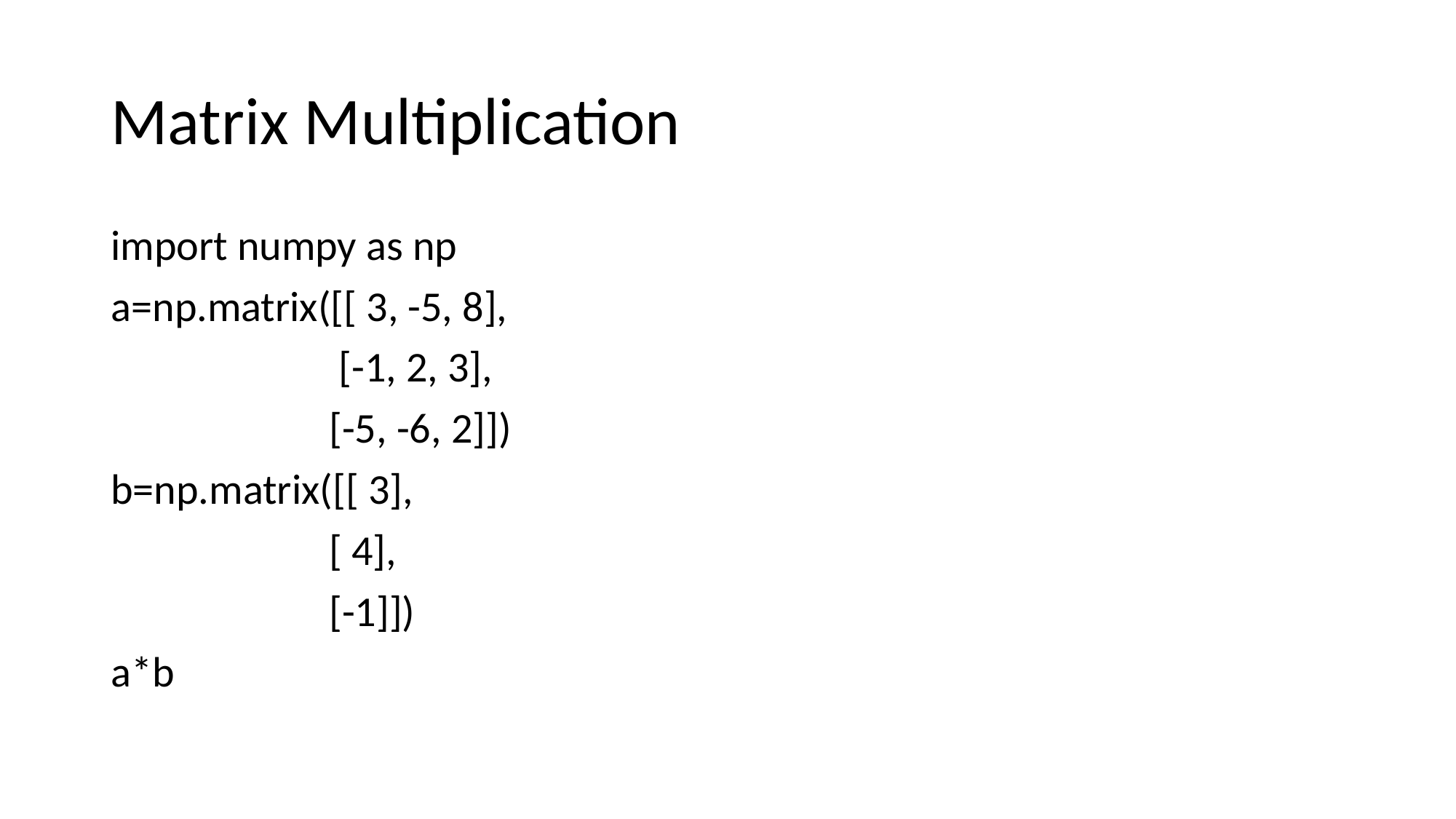

# Matrix Multiplication
import numpy as np
a=np.matrix([[ 3, -5, 8],
		 [-1, 2, 3],
 		[-5, -6, 2]])
b=np.matrix([[ 3],
 		[ 4],
 		[-1]])
a*b